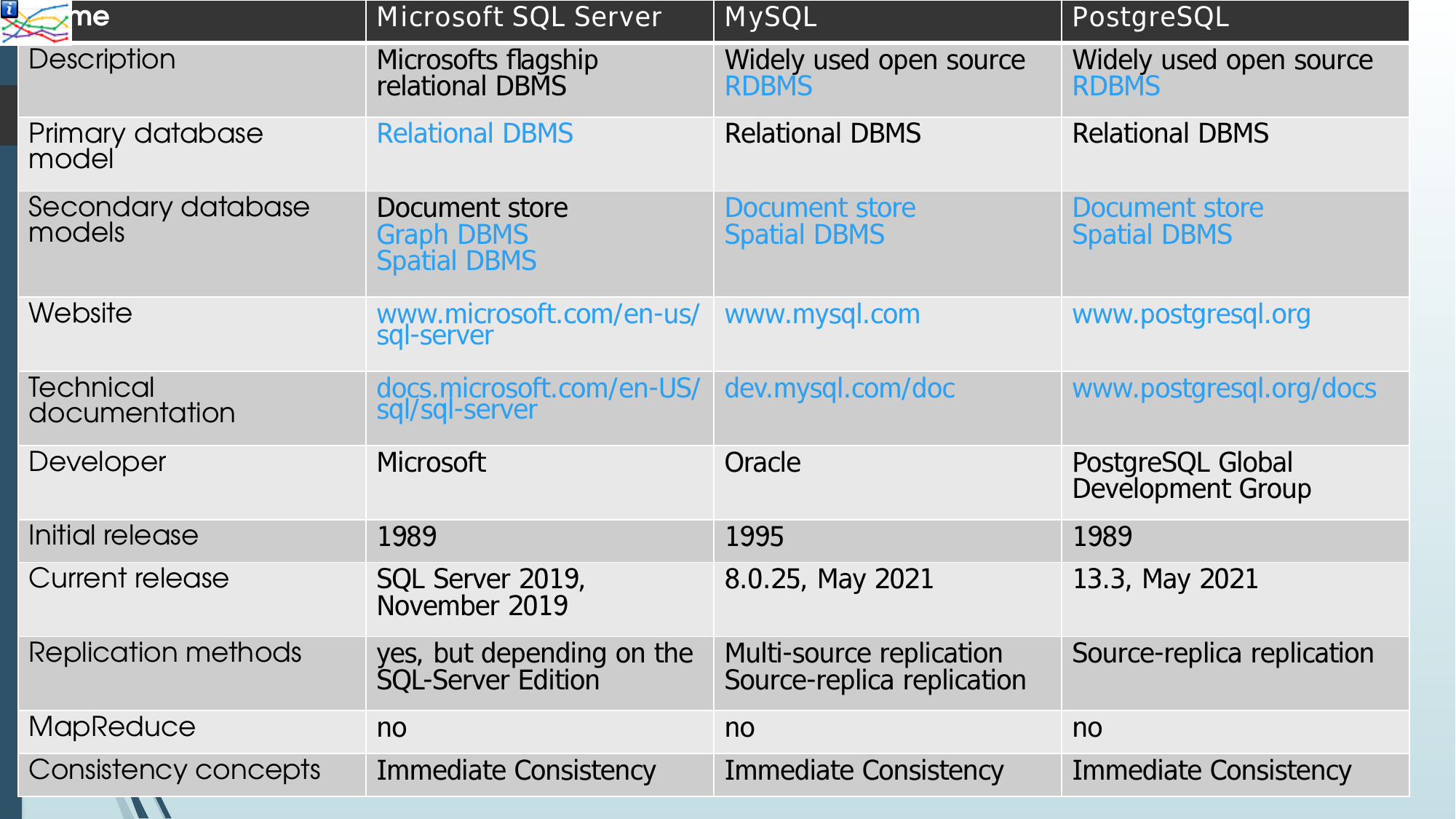

| Name | Microsoft SQL Server | MySQL | PostgreSQL |
| --- | --- | --- | --- |
| Description | Microsofts flagship relational DBMS | Widely used open source RDBMS | Widely used open source RDBMS |
| Primary database model | Relational DBMS | Relational DBMS | Relational DBMS |
| Secondary database models | Document store Graph DBMS Spatial DBMS | Document store Spatial DBMS | Document store Spatial DBMS |
| Website | www.microsoft.com/­en-us/­sql-server | www.mysql.com | www.postgresql.org |
| Technical documentation | docs.microsoft.com/­en-US/­sql/­sql-server | dev.mysql.com/­doc | www.postgresql.org/­docs |
| Developer | Microsoft | Oracle | PostgreSQL Global Development Group |
| Initial release | 1989 | 1995 | 1989 |
| Current release | SQL Server 2019, November 2019 | 8.0.25, May 2021 | 13.3, May 2021 |
| Replication methods | yes, but depending on the SQL-Server Edition | Multi-source replication Source-replica replication | Source-replica replication |
| MapReduce | no | no | no |
| Consistency concepts | Immediate Consistency | Immediate Consistency | Immediate Consistency |